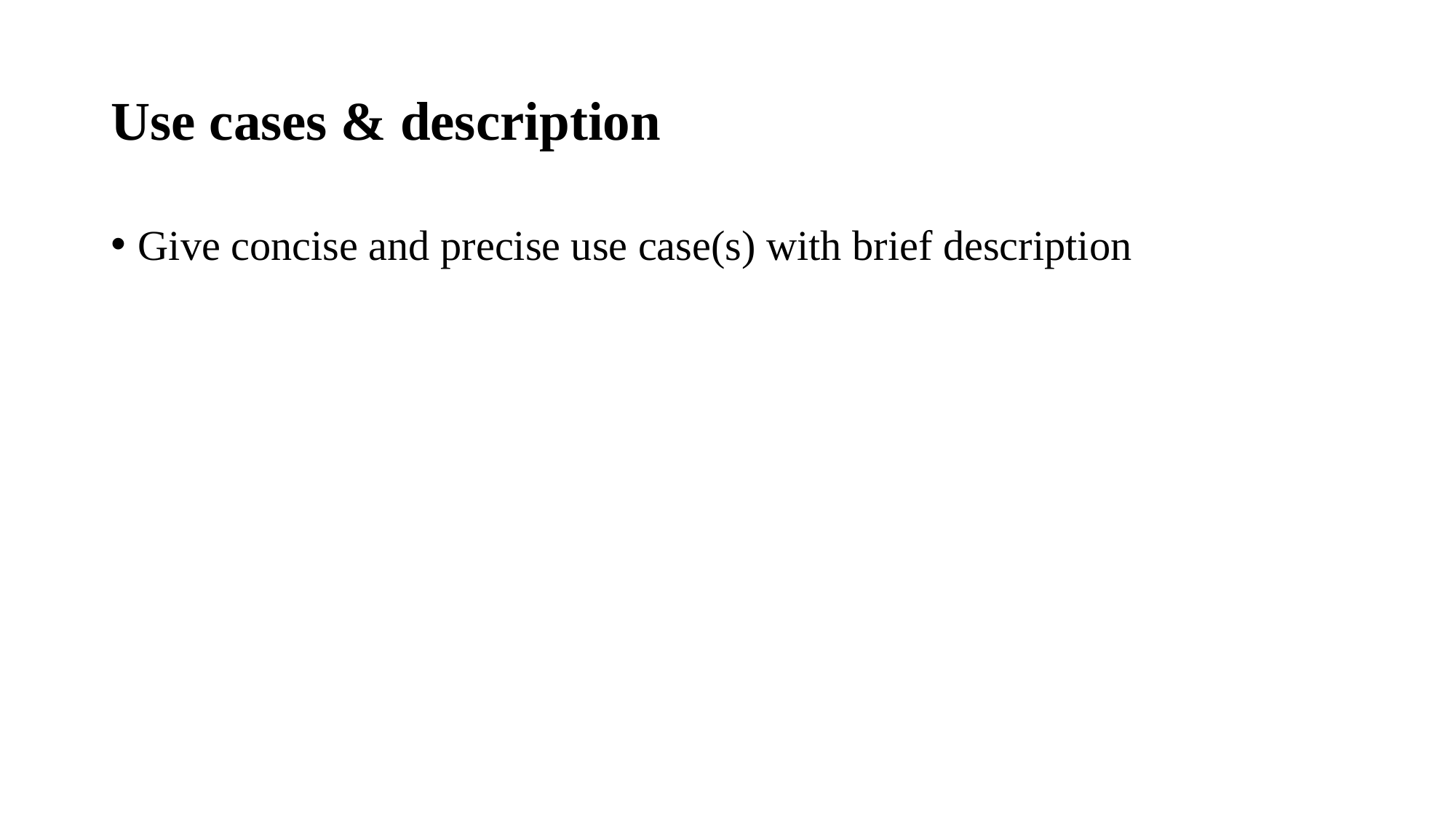

# Use cases & description
Give concise and precise use case(s) with brief description